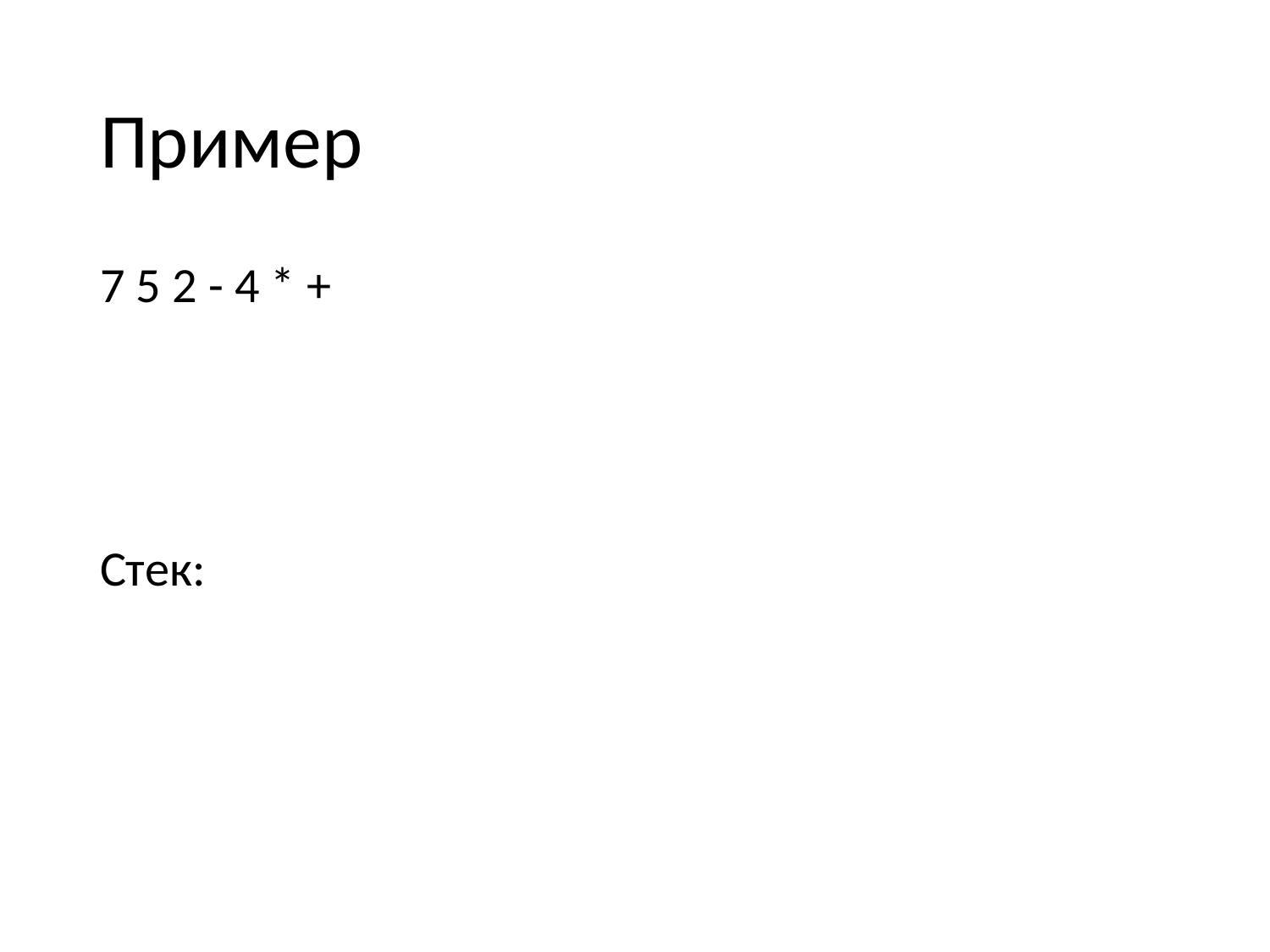

# Пример
7 5 2 - 4 * +

Стек: